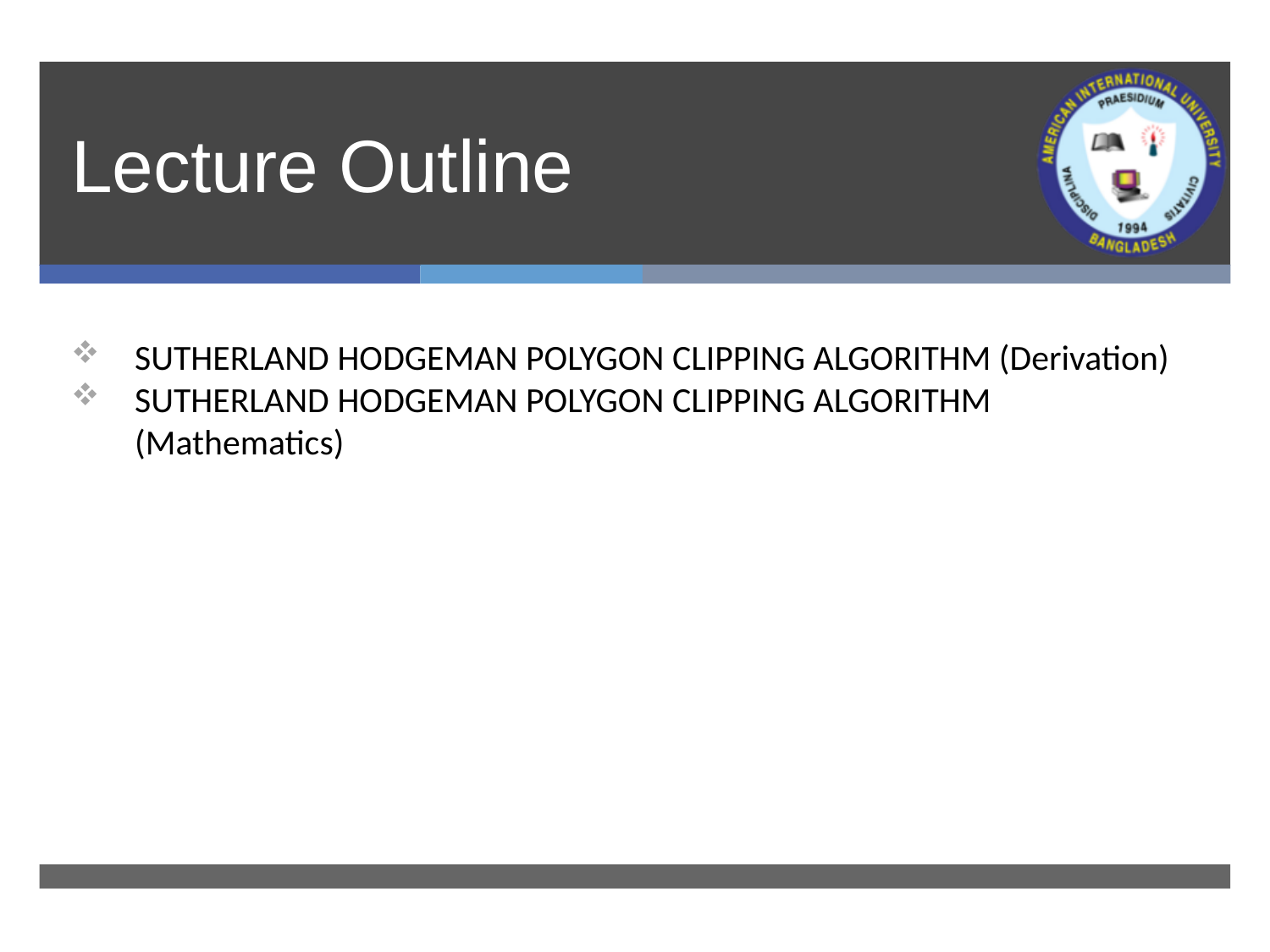

# Lecture Outline
SUTHERLAND HODGEMAN POLYGON CLIPPING ALGORITHM (Derivation)
SUTHERLAND HODGEMAN POLYGON CLIPPING ALGORITHM (Mathematics)